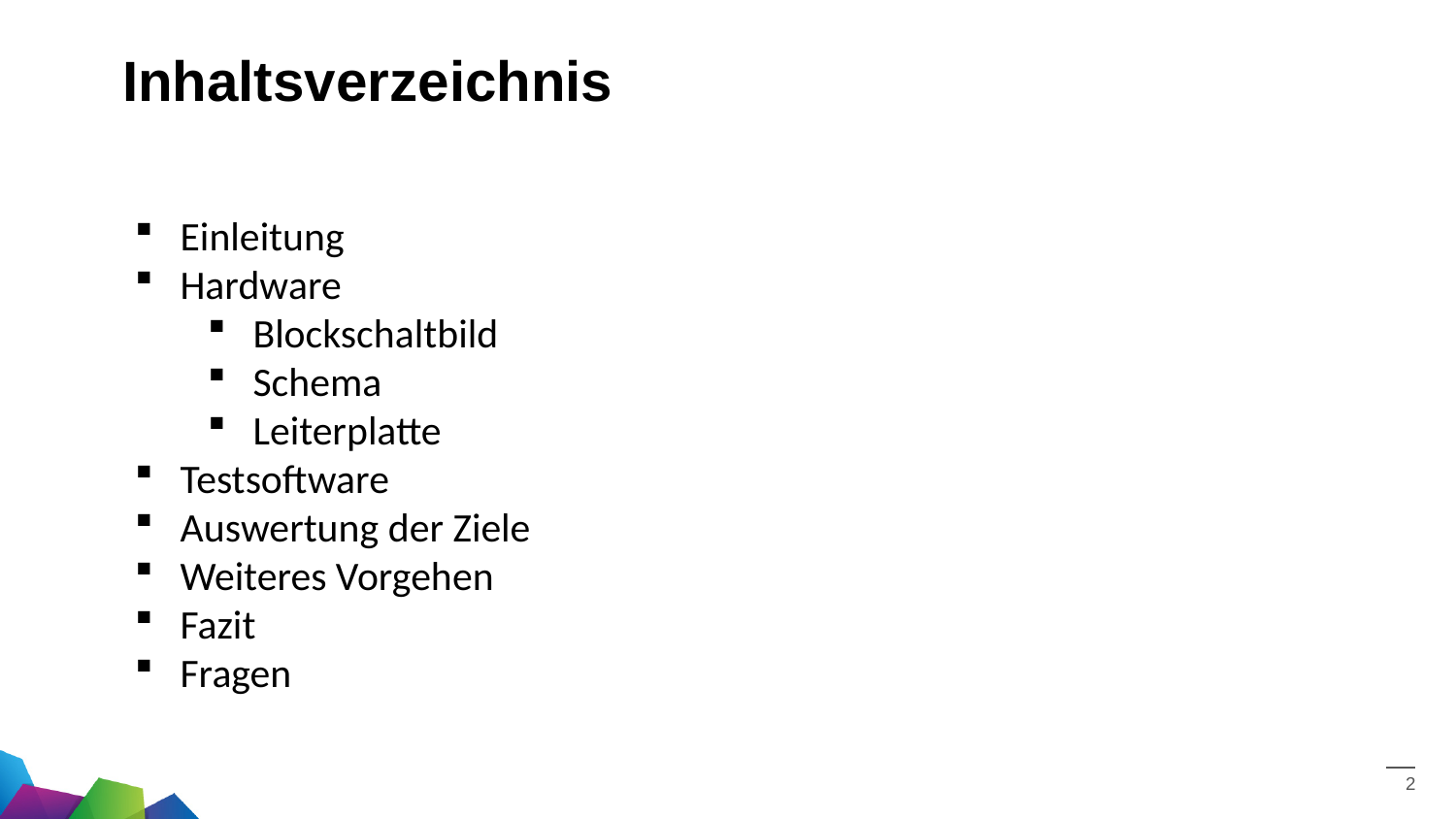

# Inhaltsverzeichnis
Einleitung
Hardware
Blockschaltbild
Schema
Leiterplatte
Testsoftware
Auswertung der Ziele
Weiteres Vorgehen
Fazit
Fragen